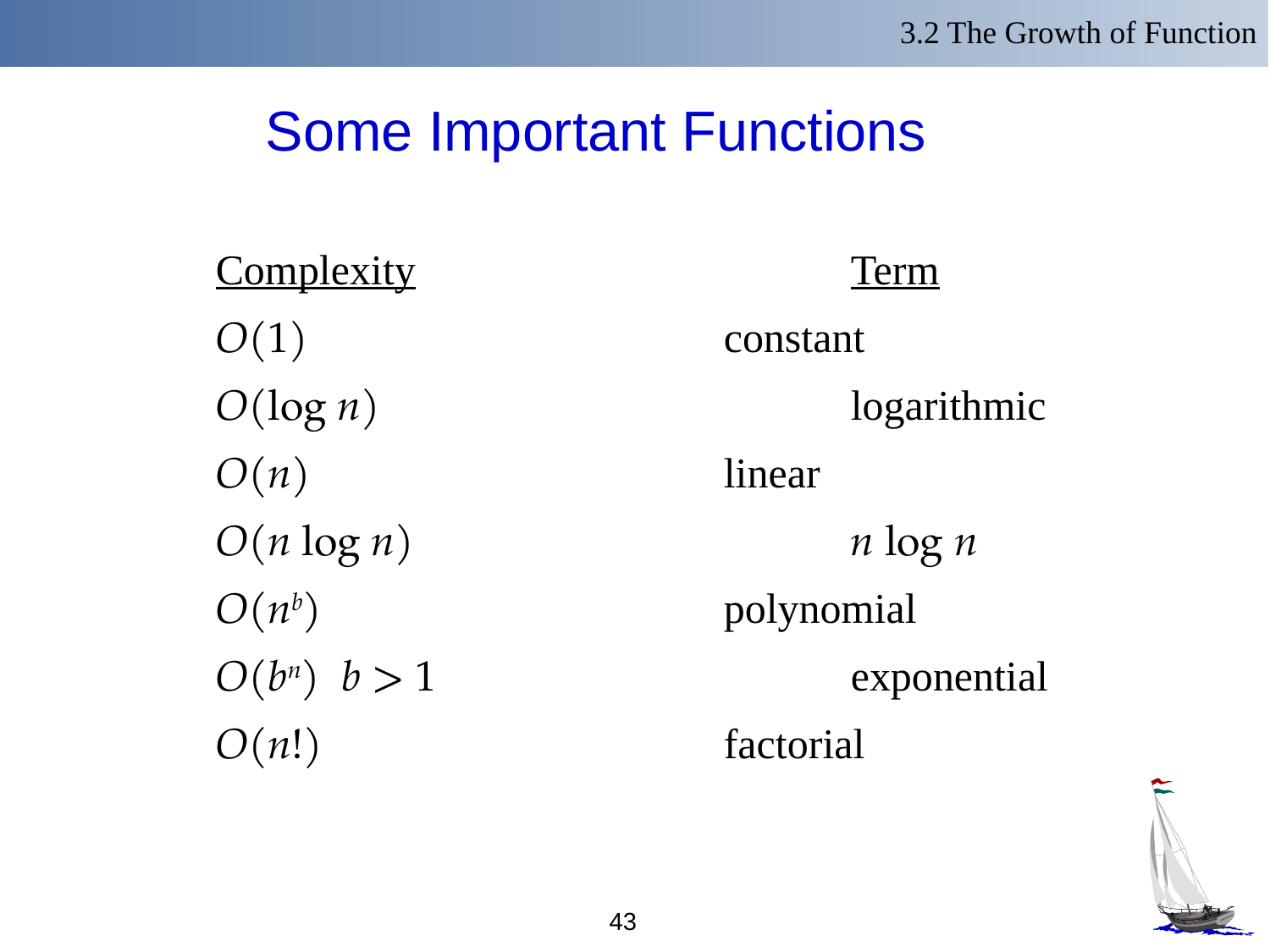

3.2 The Growth of Function
# Some Important Functions
	Complexity				Term
	O(1)				constant
	O(log n)				logarithmic
	O(n)				linear
	O(n log n)				n log n
	O(nb)	  			polynomial
	O(bn)  b > 1				exponential
	O(n!)				factorial
43